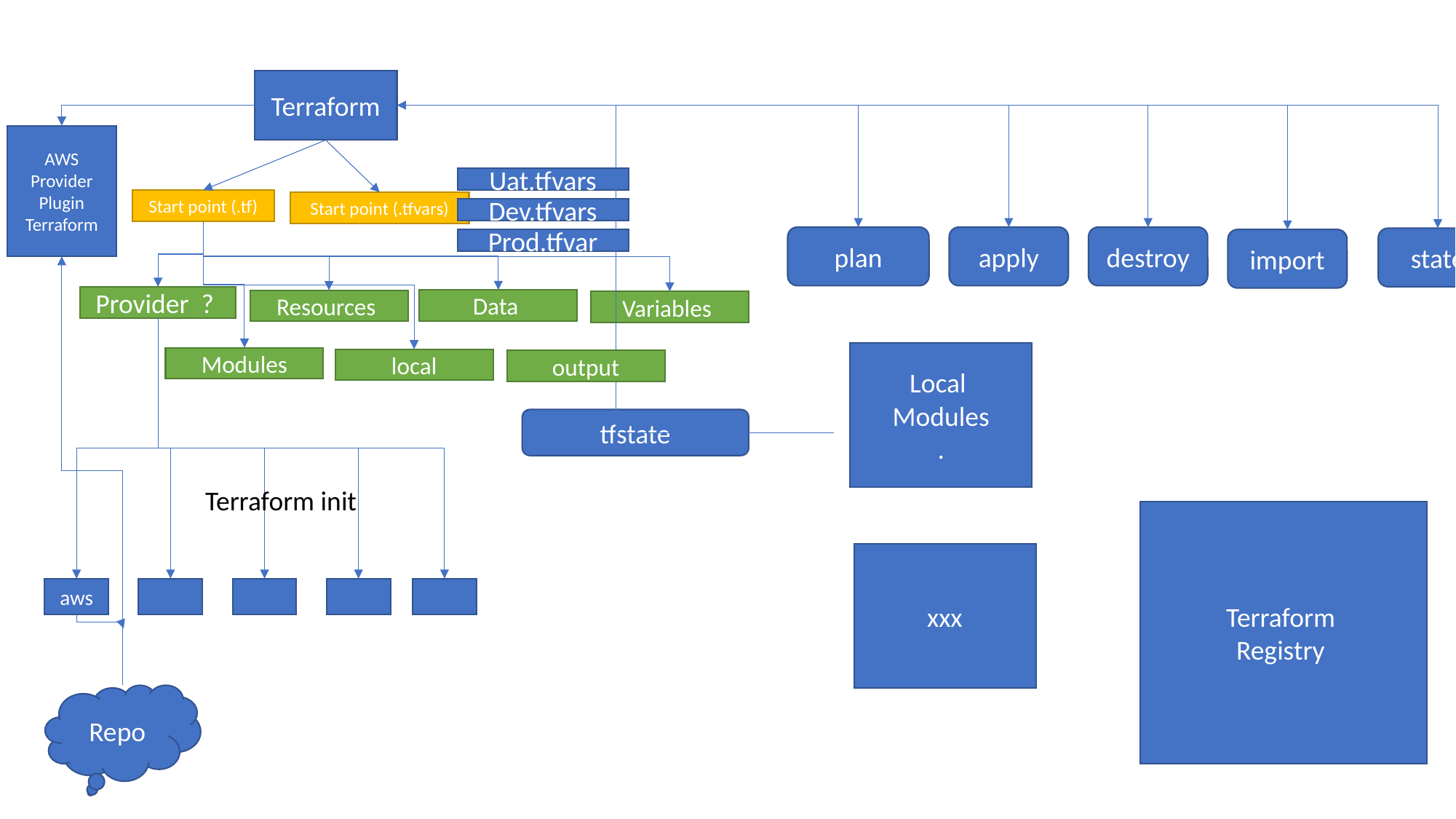

Terraform
AWS
Provider
Plugin
Terraform
Uat.tfvars
Dev.tfvars
Prod.tfvar
Start point (.tf)
Start point (.tfvars)
destroy
apply
plan
state
import
Provider  ?
Data
Resources
Variables
aws

Local
Modules
.
Modules
local
output
tfstate
Terraform init
Terraform
Registry
xxx
Repo